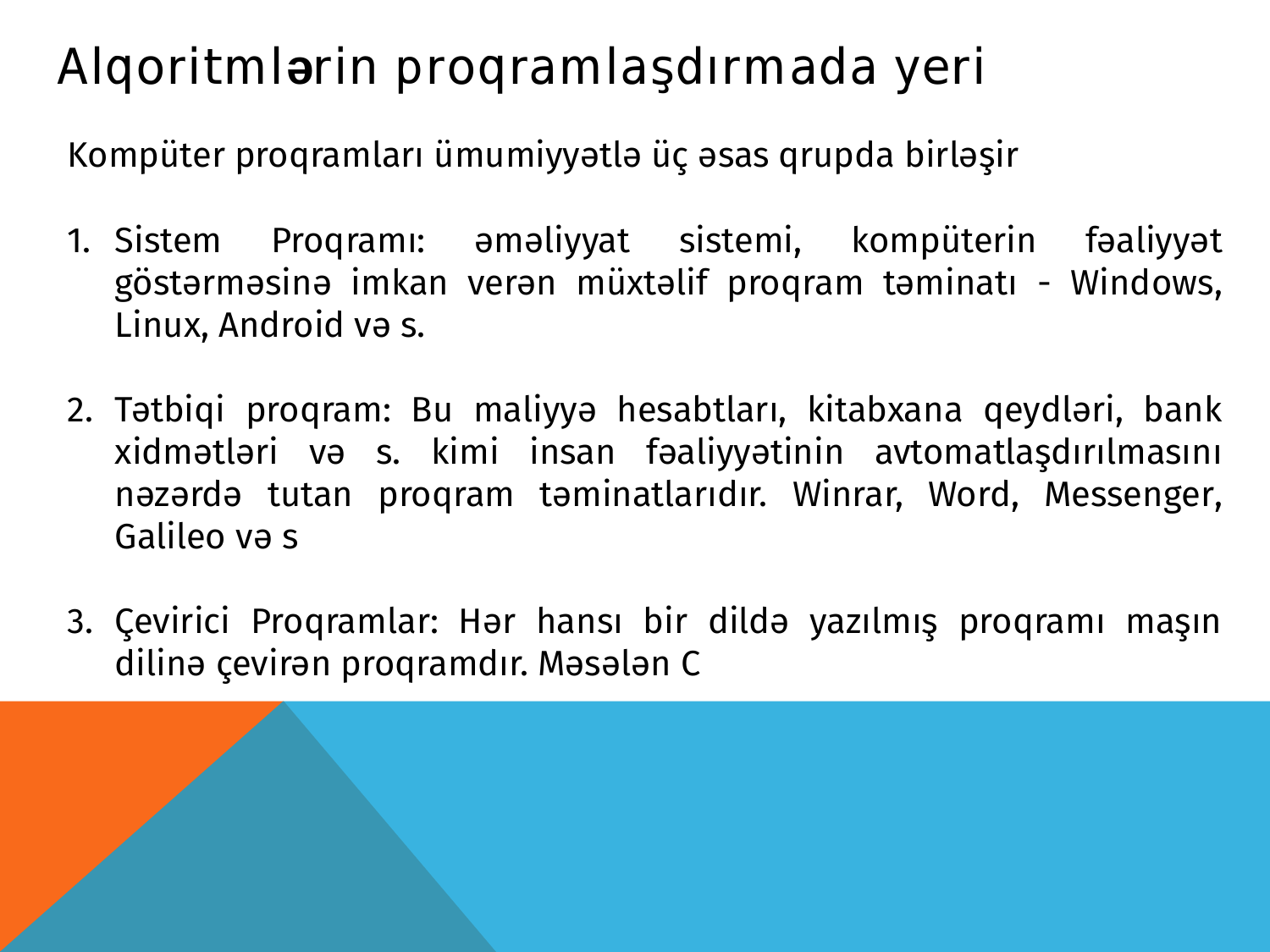

Alqoritmlərin proqramlaşdırmada yeri
Kompüter proqramları ümumiyyətlə üç əsas qrupda birləşir

Sistem Proqramı: əməliyyat sistemi, kompüterin fəaliyyət göstərməsinə imkan verən müxtəlif proqram təminatı - Windows, Linux, Android və s.

Tətbiqi proqram: Bu maliyyə hesabtları, kitabxana qeydləri, bank xidmətləri və s. kimi insan fəaliyyətinin avtomatlaşdırılmasını nəzərdə tutan proqram təminatlarıdır. Winrar, Word, Messenger, Galileo və s

Çevirici Proqramlar: Hər hansı bir dildə yazılmış proqramı maşın dilinə çevirən proqramdır. Məsələn C